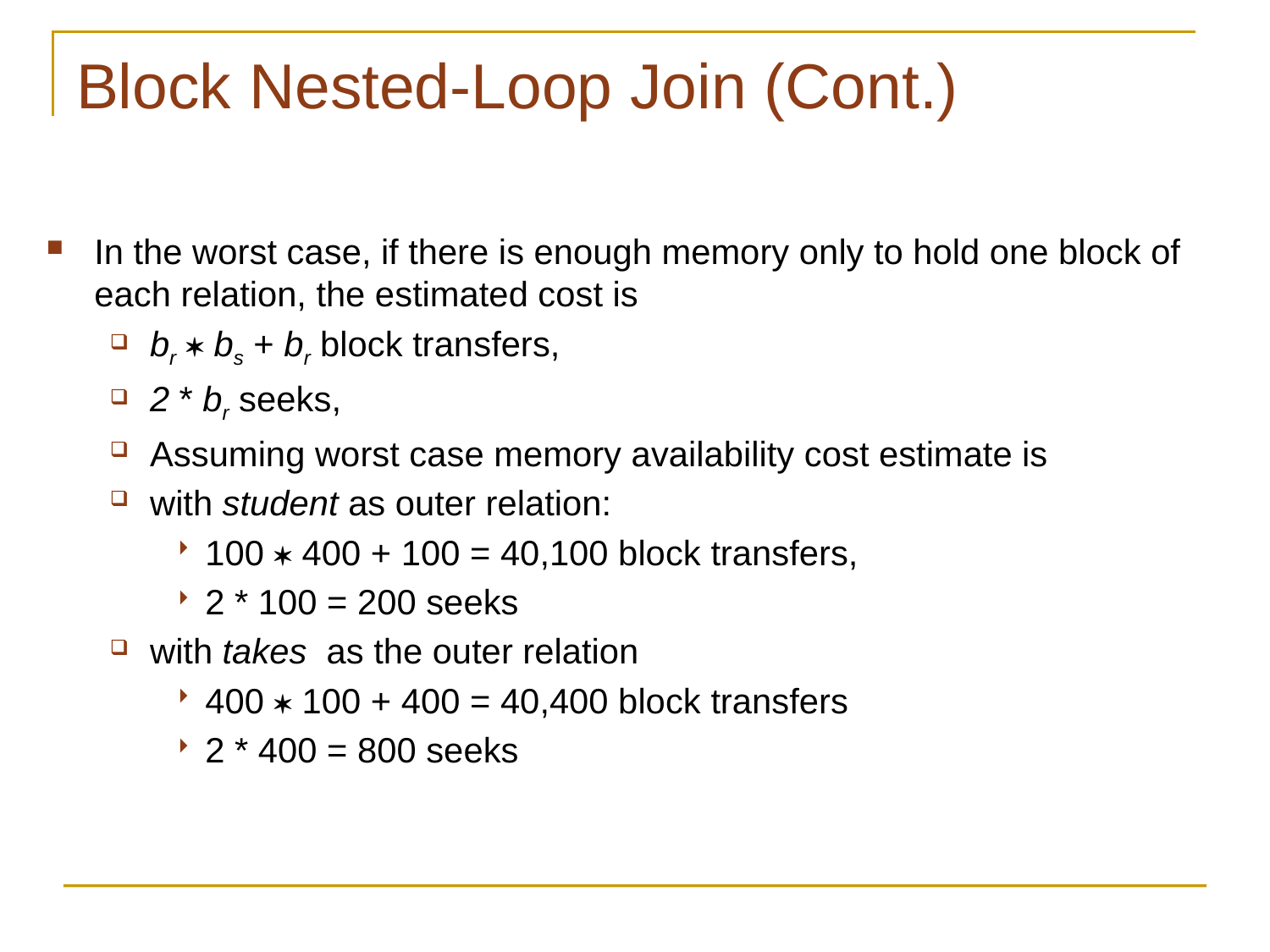

# Block Nested-Loop Join (Cont.)
In the worst case, if there is enough memory only to hold one block of each relation, the estimated cost is
br ∗ bs + br block transfers,
2 * br seeks,
Assuming worst case memory availability cost estimate is
with student as outer relation:
100 ∗ 400 + 100 = 40,100 block transfers,
2 * 100 = 200 seeks
with takes  as the outer relation
400 ∗ 100 + 400 = 40,400 block transfers
2 * 400 = 800 seeks